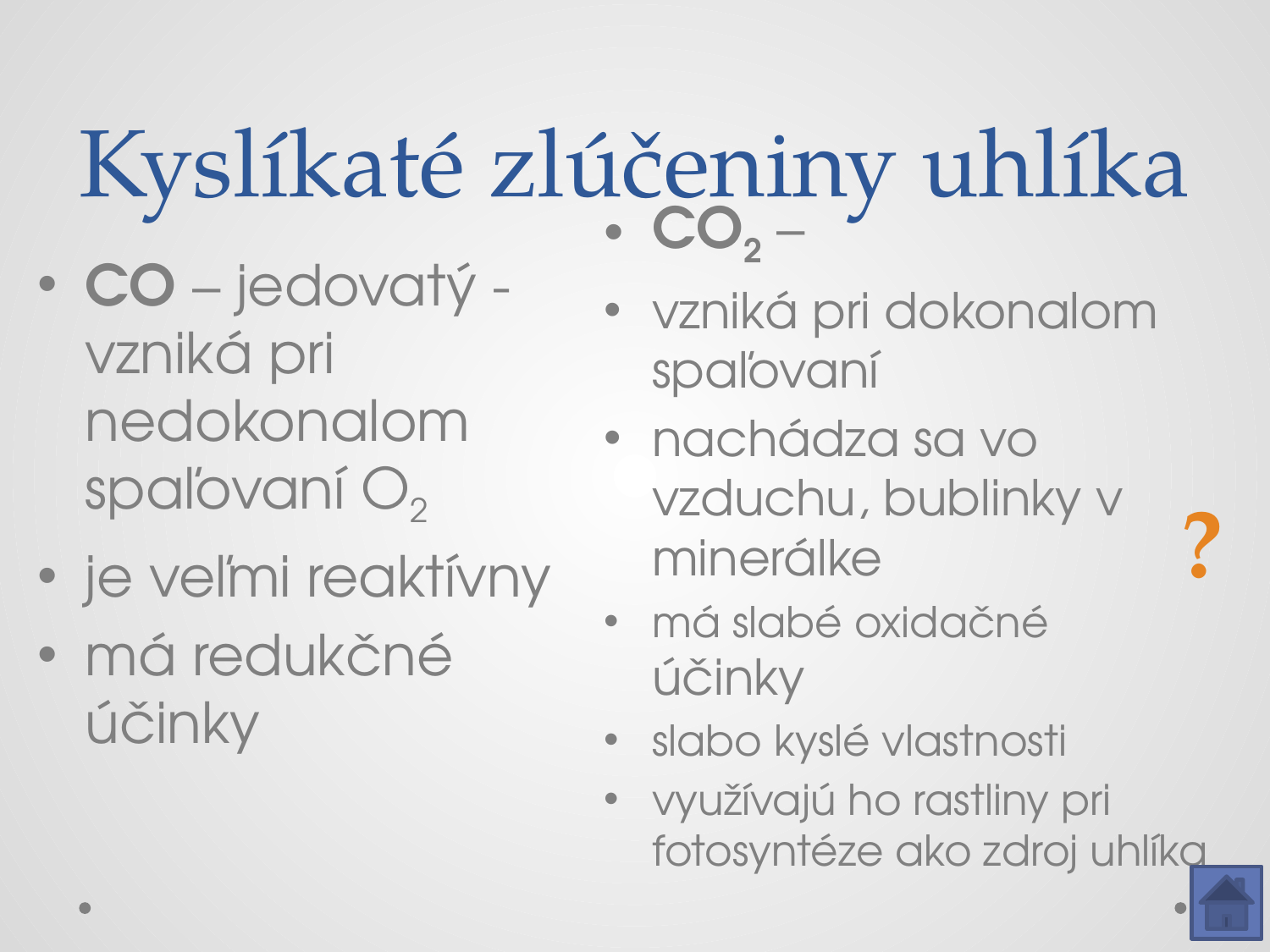

# Kyslíkaté zlúčeniny uhlíka
CO2 –
vzniká pri dokonalom spaľovaní
nachádza sa vo vzduchu, bublinky v minerálke
má slabé oxidačné účinky
slabo kyslé vlastnosti
využívajú ho rastliny pri fotosyntéze ako zdroj uhlíka

CO – jedovatý - vzniká pri nedokonalom spaľovaní O2
je veľmi reaktívny
má redukčné účinky
?